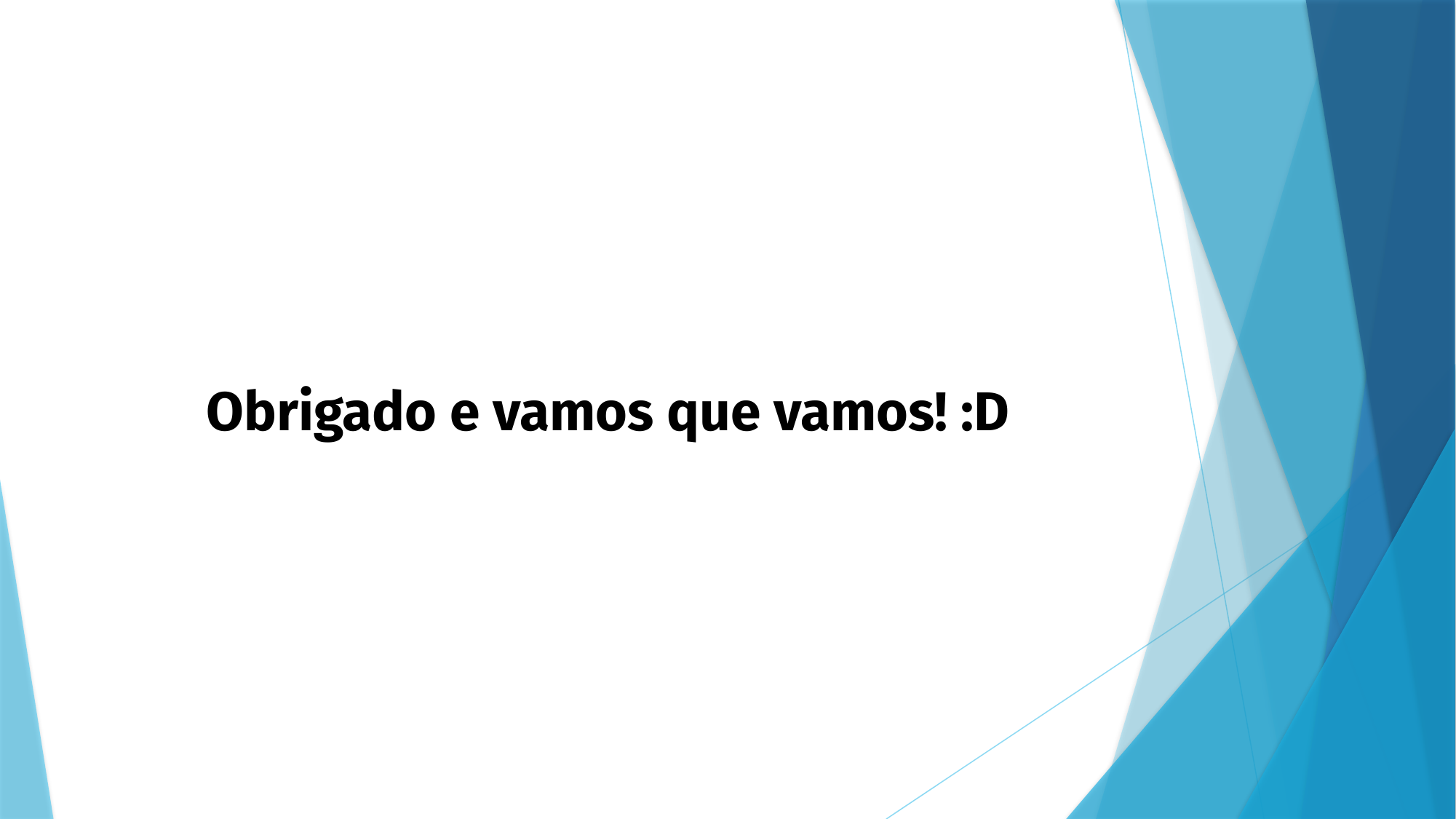

# Obrigado e vamos que vamos! :D